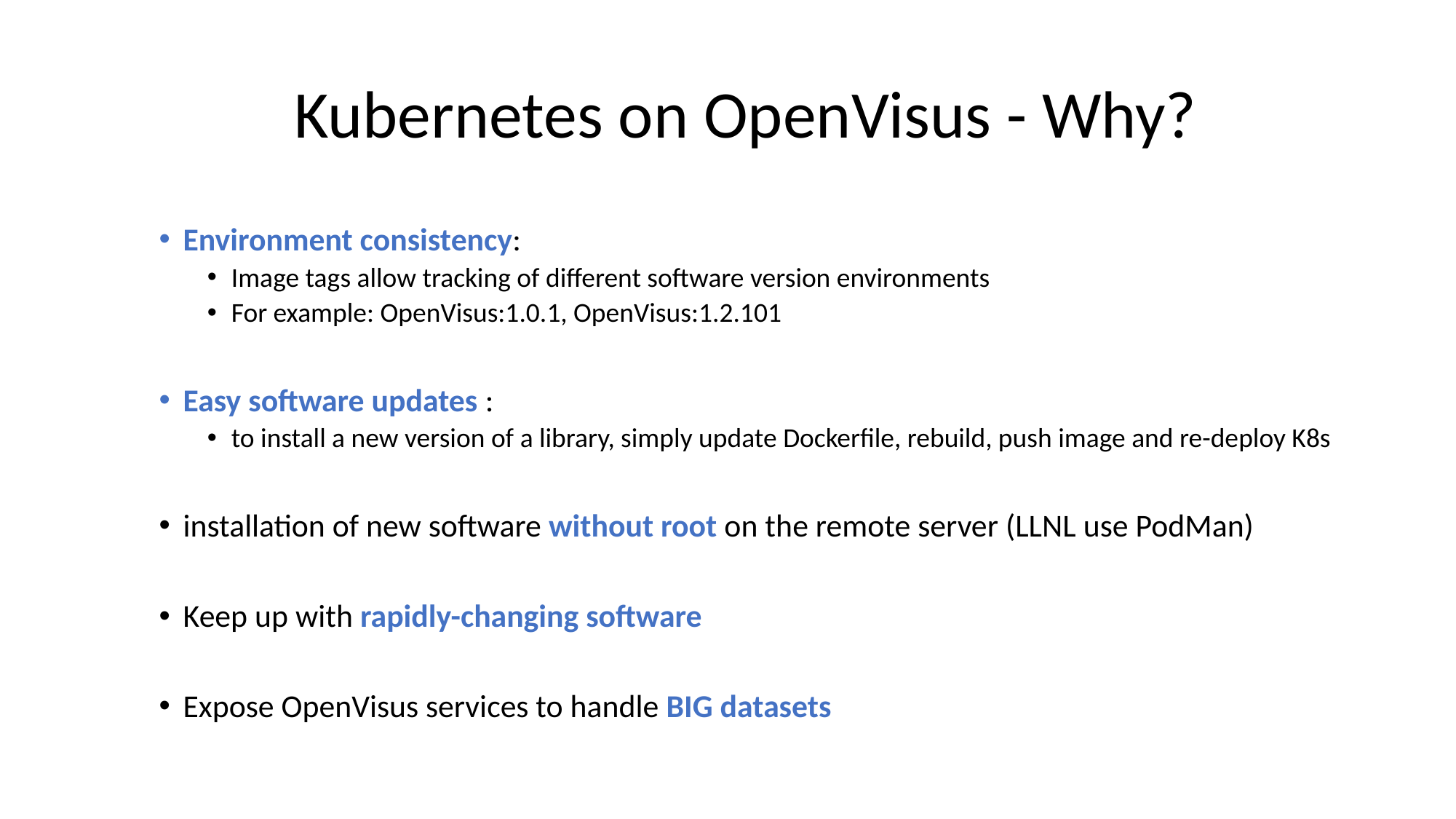

Kubernetes on OpenVisus - Why?
Environment consistency:
Image tags allow tracking of different software version environments
For example: OpenVisus:1.0.1, OpenVisus:1.2.101

Easy software updates :
to install a new version of a library, simply update Dockerfile, rebuild, push image and re-deploy K8s

installation of new software without root on the remote server (LLNL use PodMan)

Keep up with rapidly-changing software

Expose OpenVisus services to handle BIG datasets